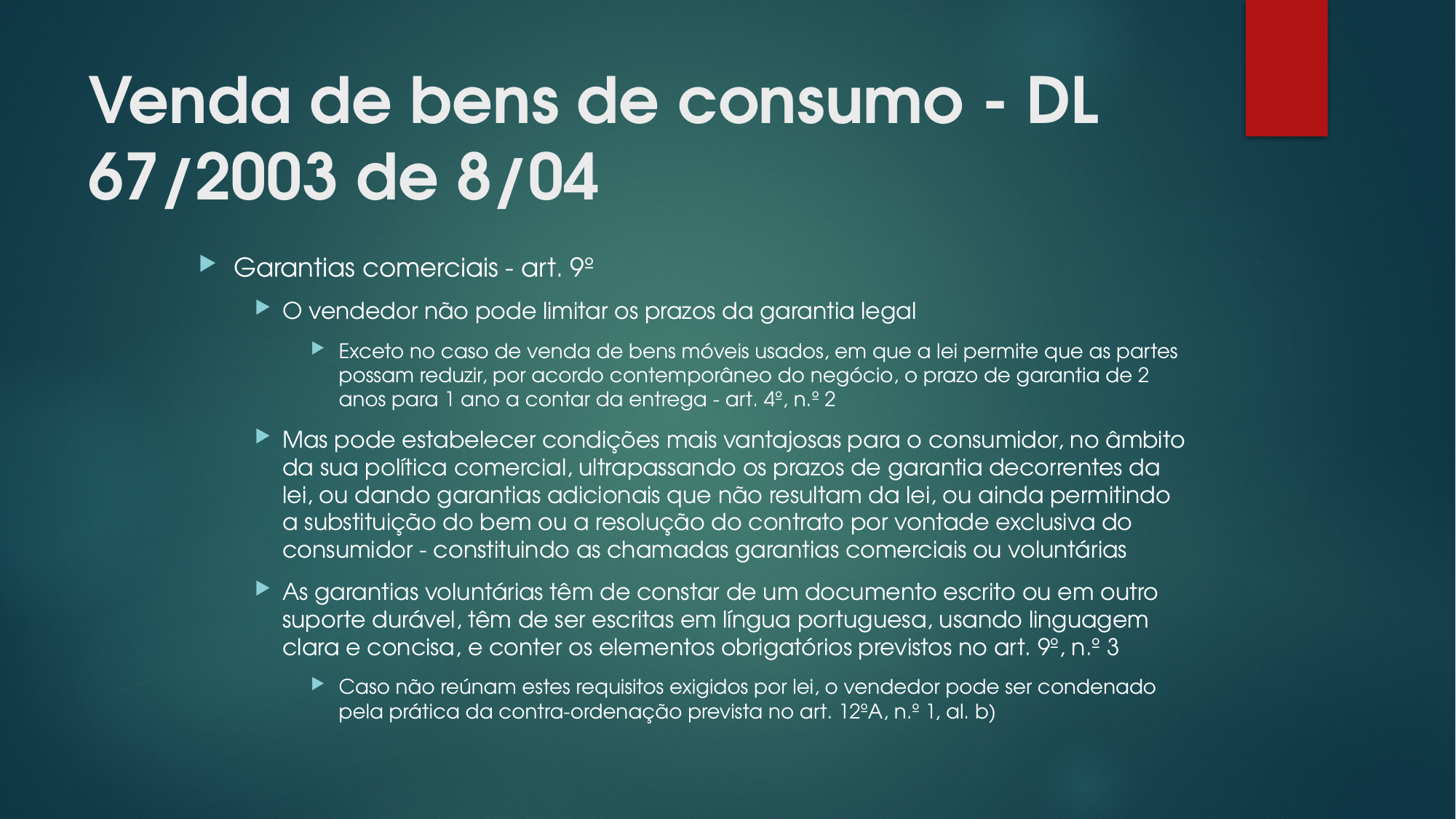

# Venda de bens de consumo - DL 67/2003 de 8/04
Garantias comerciais - art. 9º
O vendedor não pode limitar os prazos da garantia legal
Exceto no caso de venda de bens móveis usados, em que a lei permite que as partes possam reduzir, por acordo contemporâneo do negócio, o prazo de garantia de 2 anos para 1 ano a contar da entrega - art. 4º, n.º 2
Mas pode estabelecer condições mais vantajosas para o consumidor, no âmbito da sua política comercial, ultrapassando os prazos de garantia decorrentes da lei, ou dando garantias adicionais que não resultam da lei, ou ainda permitindo a substituição do bem ou a resolução do contrato por vontade exclusiva do consumidor - constituindo as chamadas garantias comerciais ou voluntárias
As garantias voluntárias têm de constar de um documento escrito ou em outro suporte durável, têm de ser escritas em língua portuguesa, usando linguagem clara e concisa, e conter os elementos obrigatórios previstos no art. 9º, n.º 3
Caso não reúnam estes requisitos exigidos por lei, o vendedor pode ser condenado pela prática da contra-ordenação prevista no art. 12ºA, n.º 1, al. b)